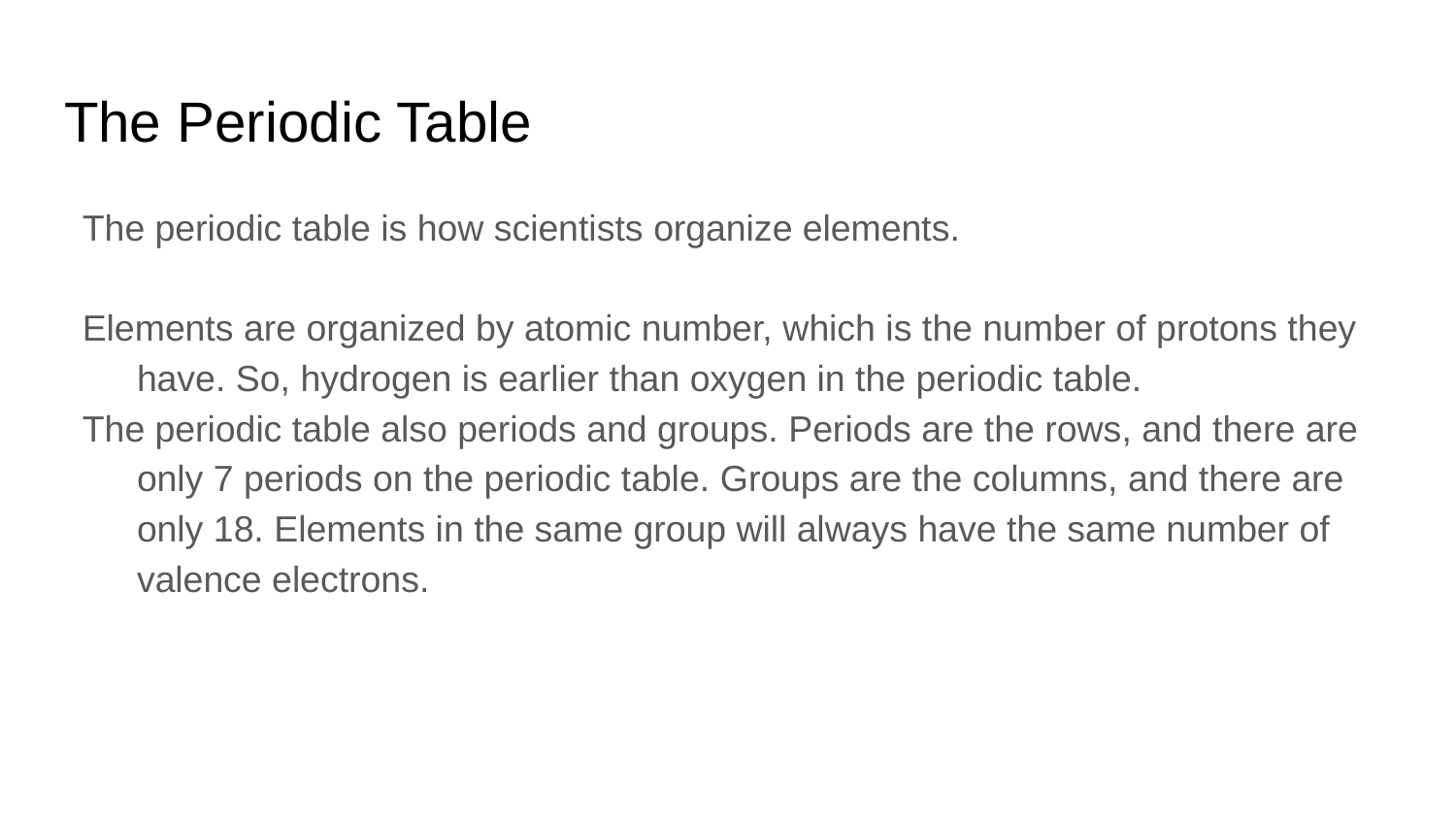

# The Periodic Table
The periodic table is how scientists organize elements.

Elements are organized by atomic number, which is the number of protons they have. So, hydrogen is earlier than oxygen in the periodic table.
The periodic table also periods and groups. Periods are the rows, and there are only 7 periods on the periodic table. Groups are the columns, and there are only 18. Elements in the same group will always have the same number of valence electrons.